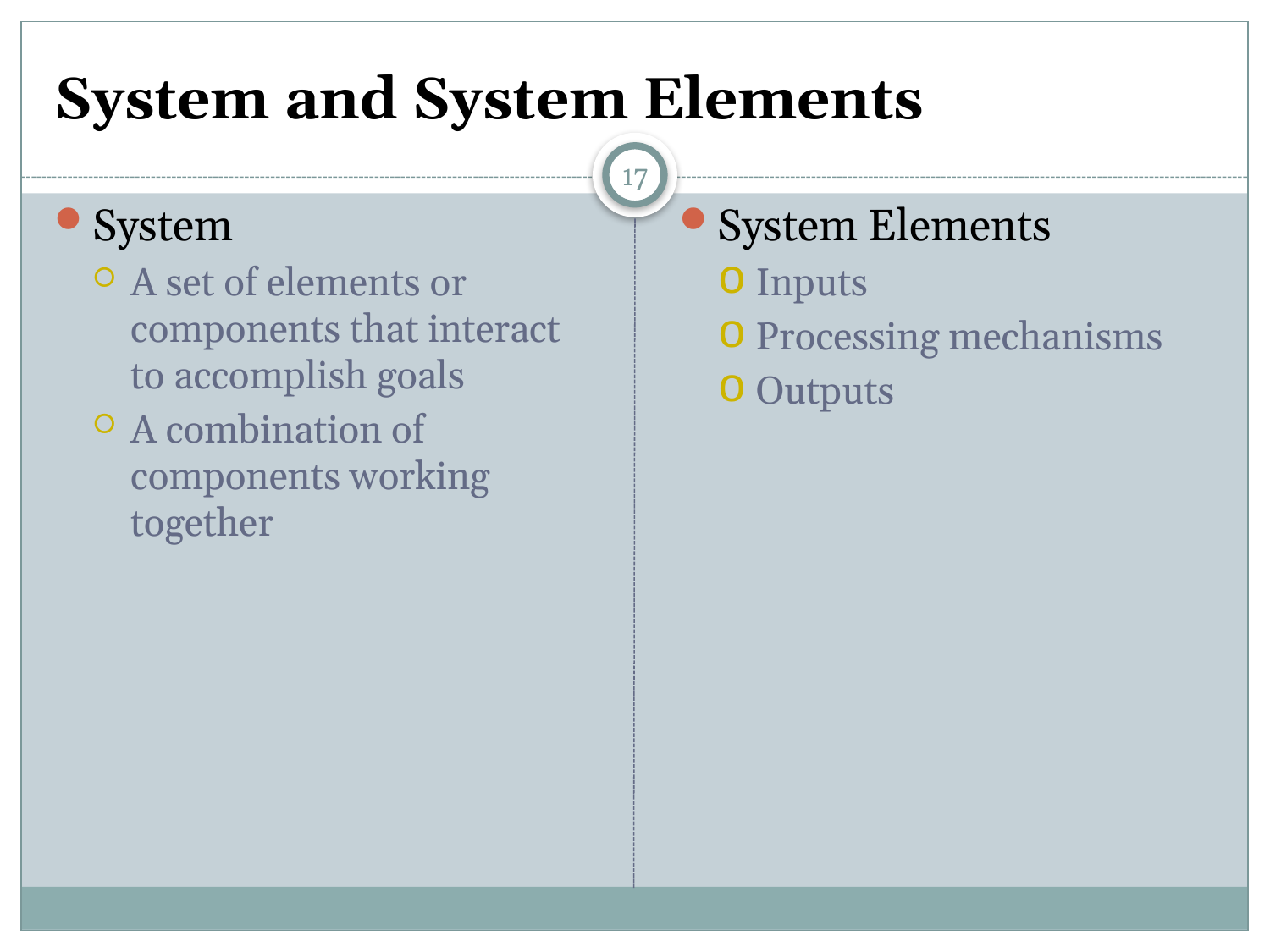

# System and System Elements
17
System
A set of elements or components that interact to accomplish goals
A combination of components working together

System Elements
Inputs
Processing mechanisms
Outputs